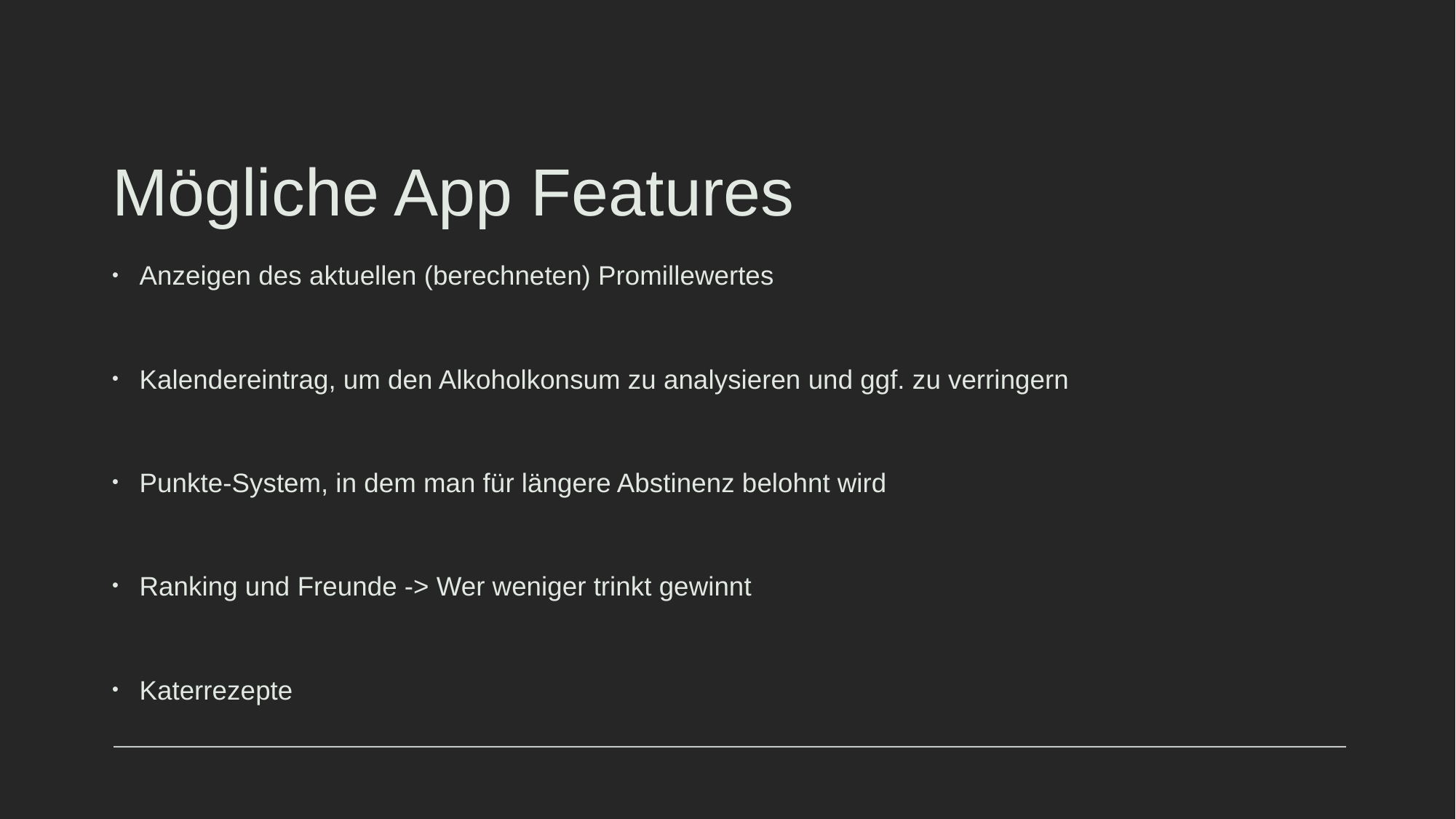

# Mögliche App Features
Anzeigen des aktuellen (berechneten) Promillewertes

Kalendereintrag, um den Alkoholkonsum zu analysieren und ggf. zu verringern

Punkte-System, in dem man für längere Abstinenz belohnt wird

Ranking und Freunde -> Wer weniger trinkt gewinnt

Katerrezepte